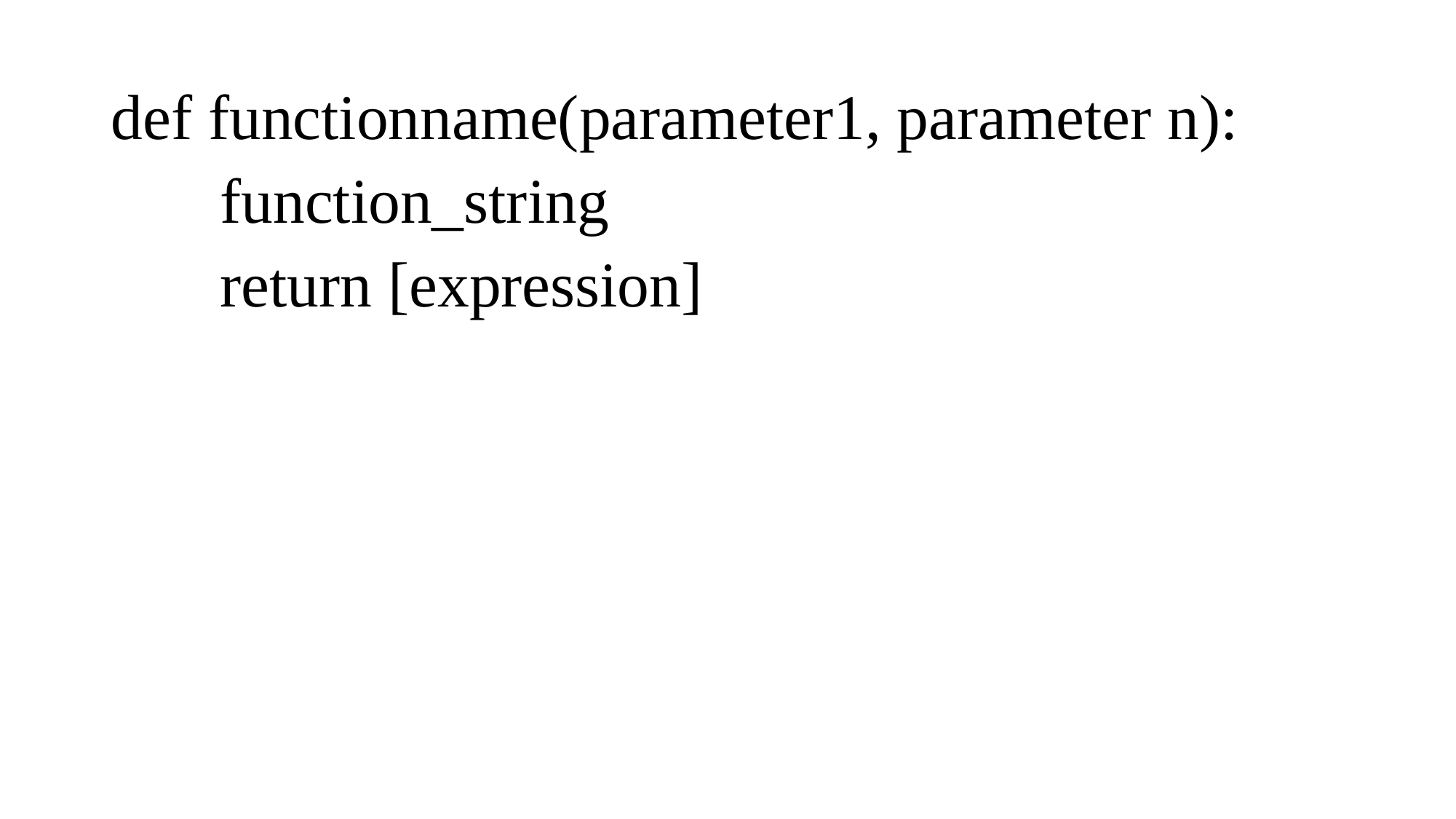

def functionname(parameter1, parameter n):
	function_string
	return [expression]